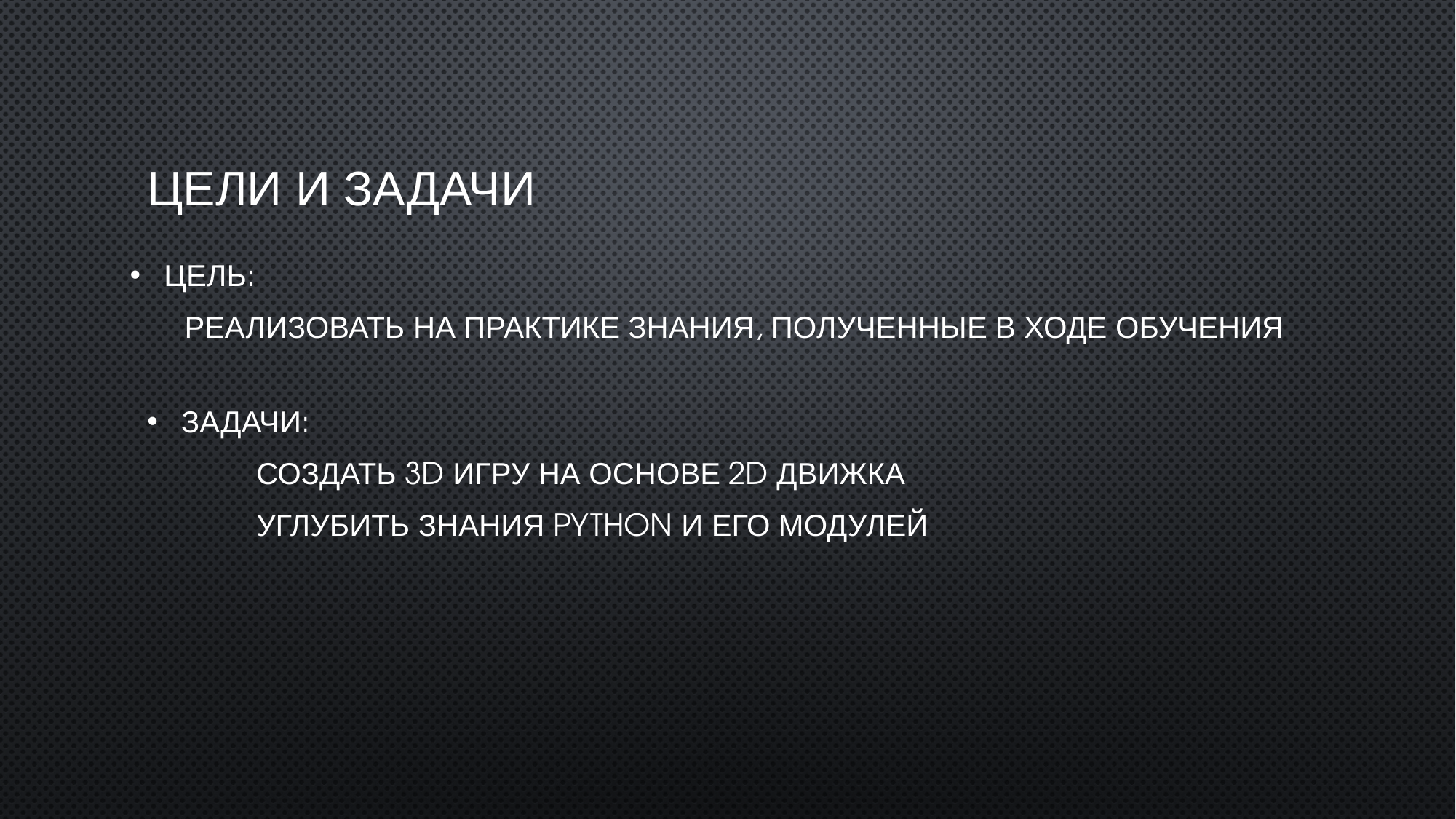

# Цели и задачи
Цель:
Реализовать на практике знания, полученные в ходе обучения
Задачи:
	Создать 3D игру на основе 2D движка
	Углубить знания Python и его модулей